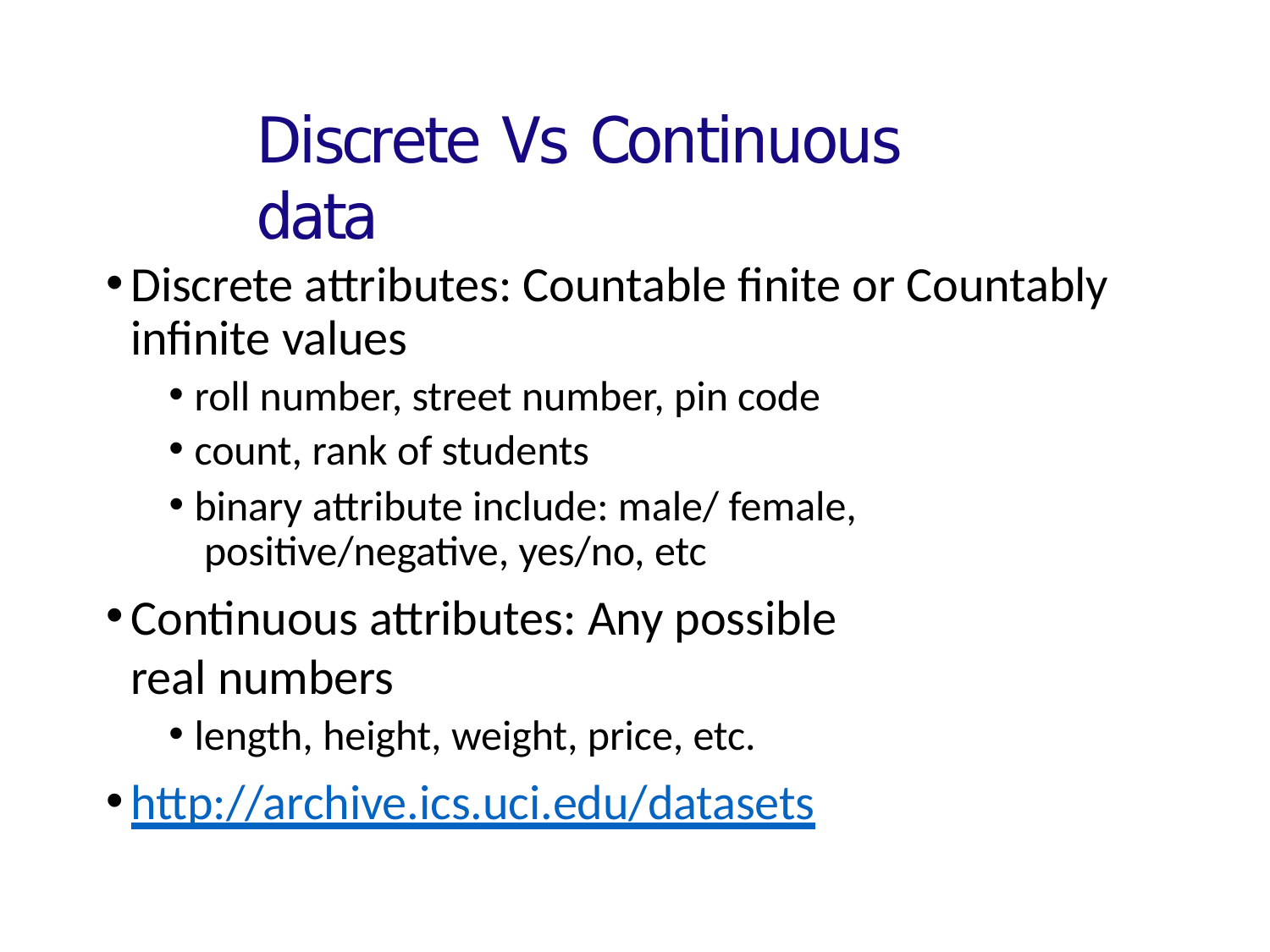

# Discrete Vs Continuous data
Discrete attributes: Countable finite or Countably  infinite values
roll number, street number, pin code
count, rank of students
binary attribute include: male/ female,  positive/negative, yes/no, etc
Continuous attributes: Any possible real numbers
length, height, weight, price, etc.
http://archive.ics.uci.edu/datasets